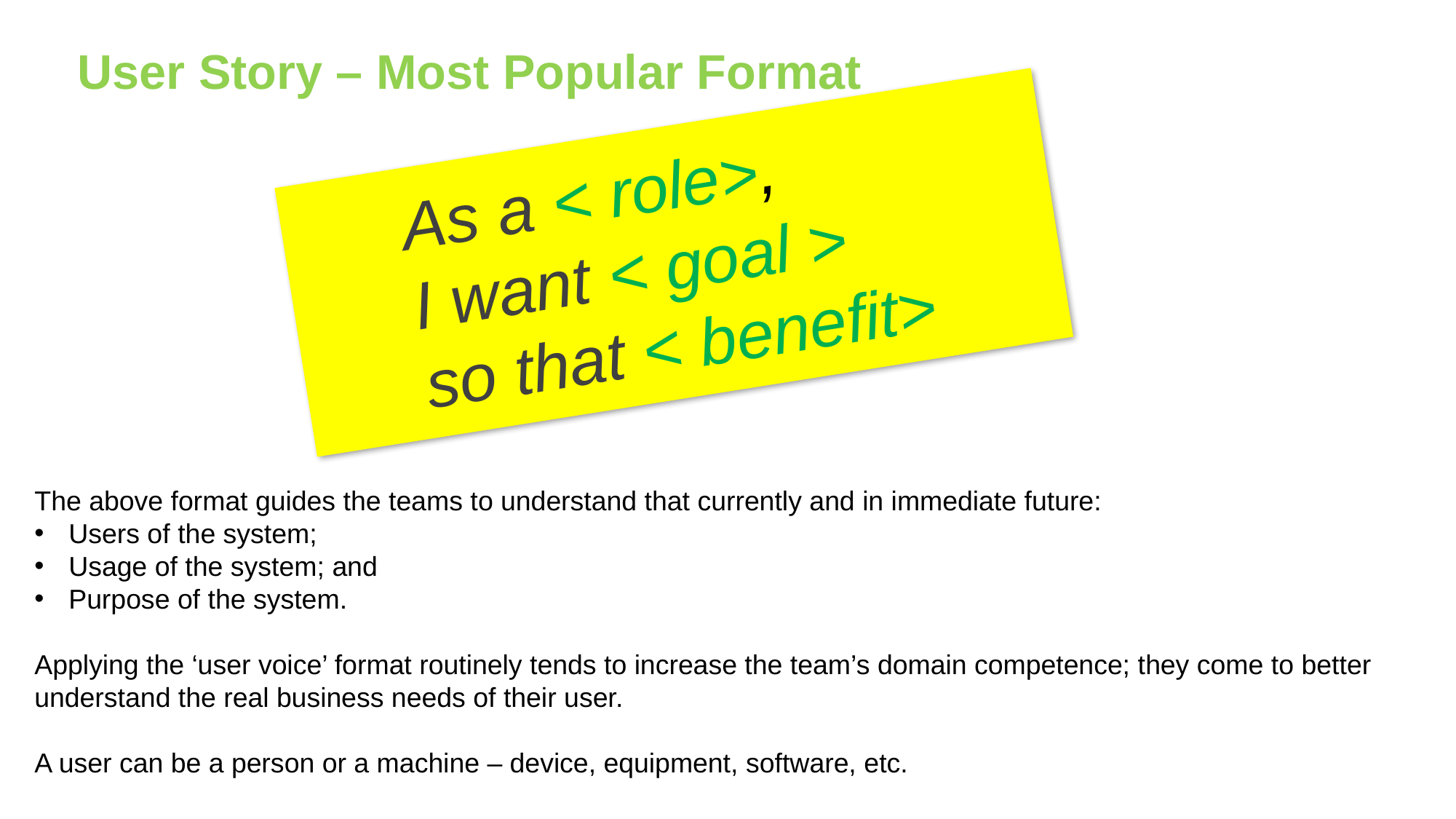

User Story – Most Popular Format

As a < role>,
I want < goal >
so that < benefit>
The above format guides the teams to understand that currently and in immediate future:
Users of the system;
Usage of the system; and
Purpose of the system.

Applying the ‘user voice’ format routinely tends to increase the team’s domain competence; they come to better understand the real business needs of their user.

A user can be a person or a machine – device, equipment, software, etc.